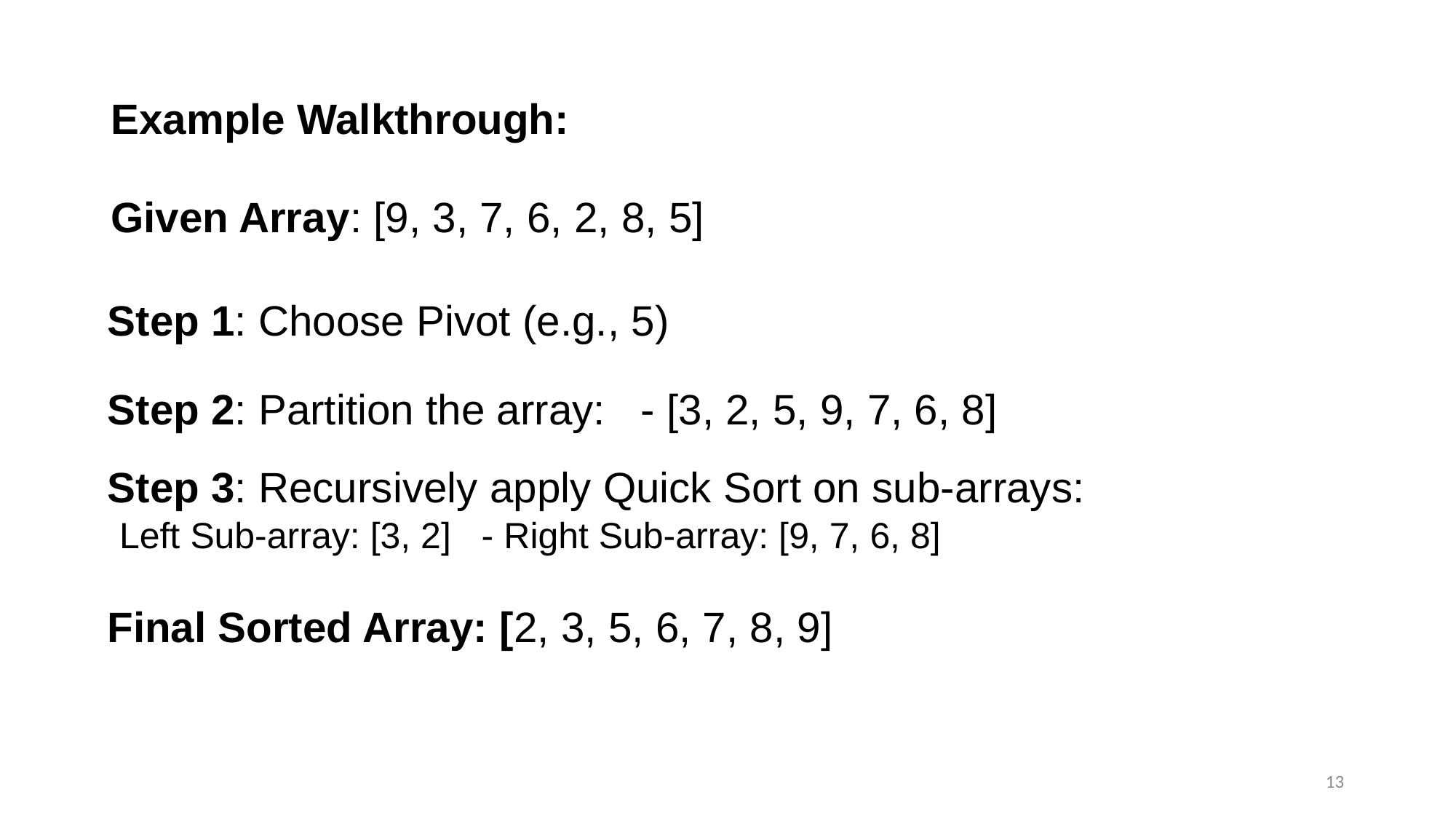

# Example Walkthrough:
 Given Array: [9, 3, 7, 6, 2, 8, 5]
Step 1: Choose Pivot (e.g., 5)
Step 2: Partition the array:   - [3, 2, 5, 9, 7, 6, 8]
Step 3: Recursively apply Quick Sort on sub-arrays:
 Left Sub-array: [3, 2]   - Right Sub-array: [9, 7, 6, 8]
Final Sorted Array: [2, 3, 5, 6, 7, 8, 9]
13